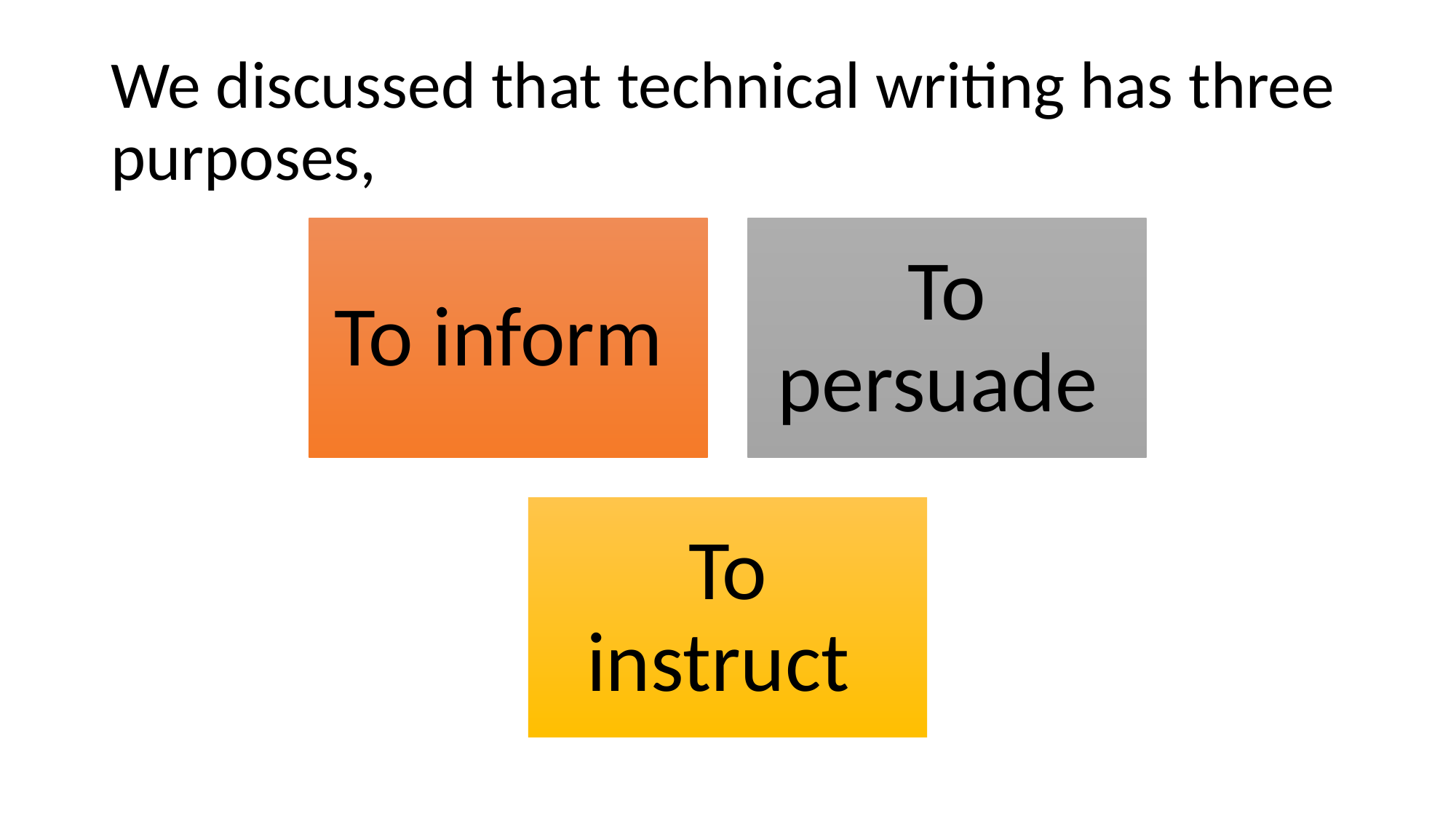

# We discussed that technical writing has three purposes,
To inform
To persuade
To instruct